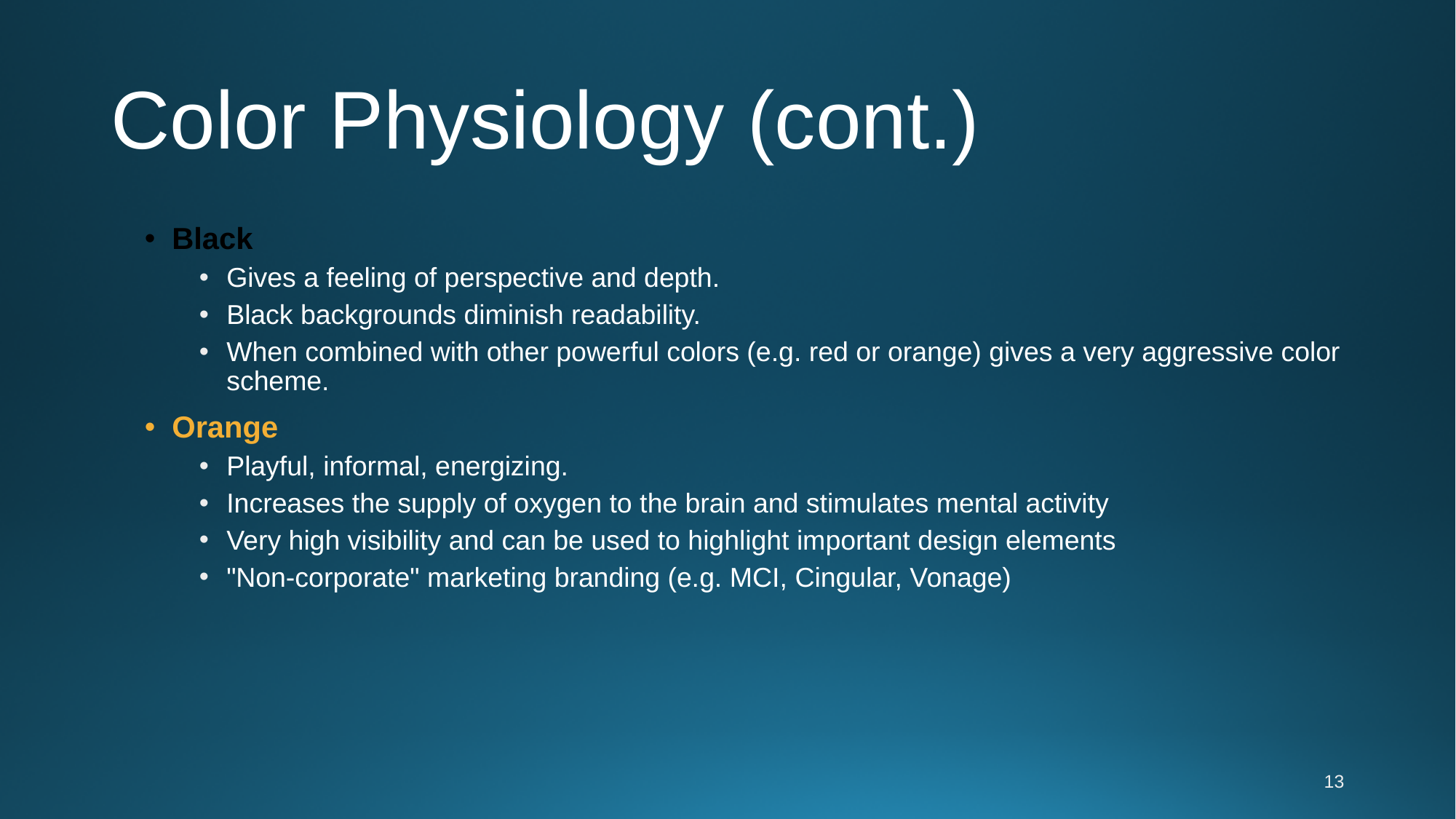

# Color Physiology (cont.)
Black
Gives a feeling of perspective and depth.
Black backgrounds diminish readability.
When combined with other powerful colors (e.g. red or orange) gives a very aggressive color scheme.
Orange
Playful, informal, energizing.
Increases the supply of oxygen to the brain and stimulates mental activity
Very high visibility and can be used to highlight important design elements
"Non-corporate" marketing branding (e.g. MCI, Cingular, Vonage)
13